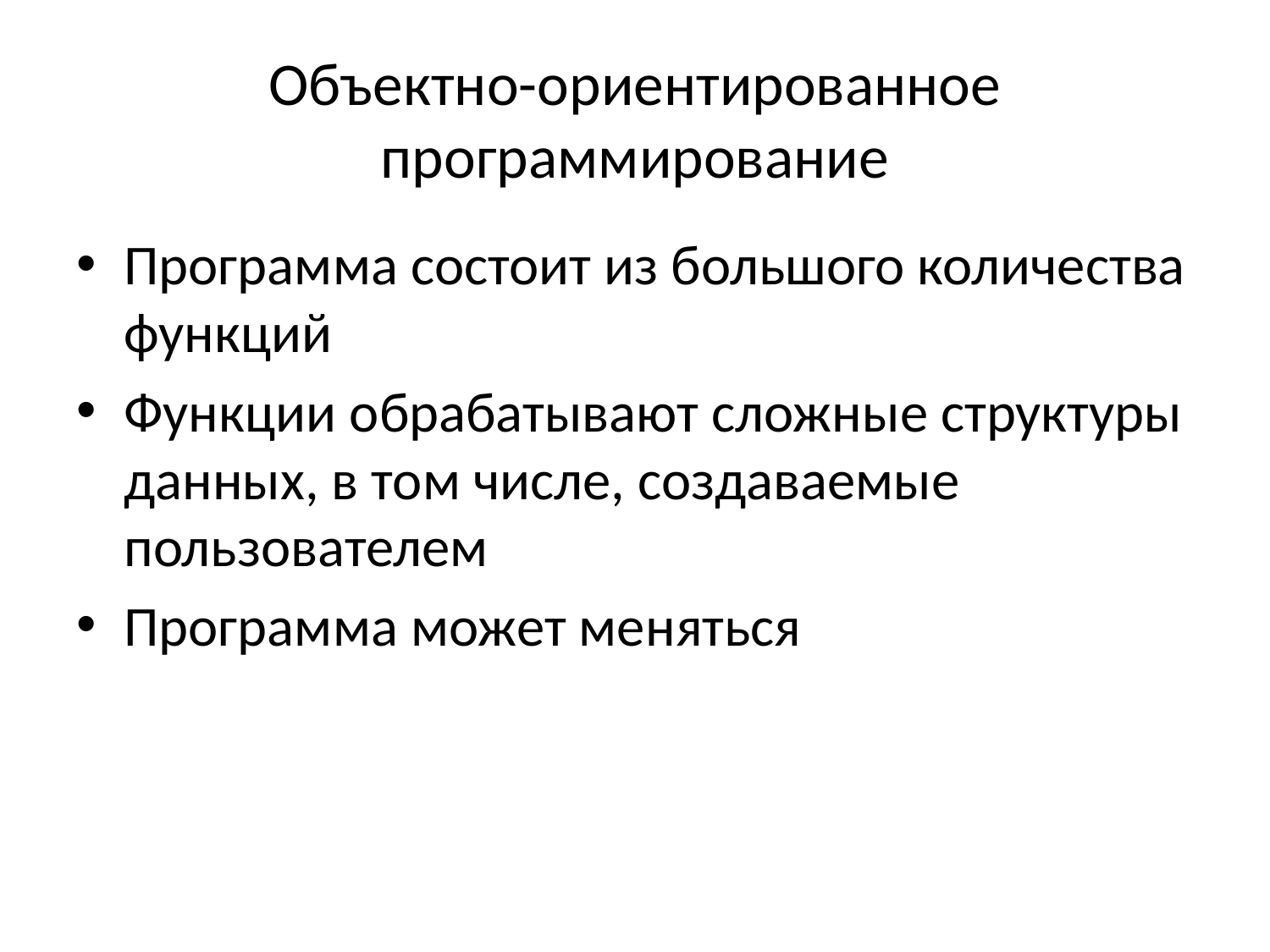

# Объектно-ориентированное программирование
Программа состоит из большого количества функций
Функции обрабатывают сложные структуры данных, в том числе, создаваемые пользователем
Программа может меняться